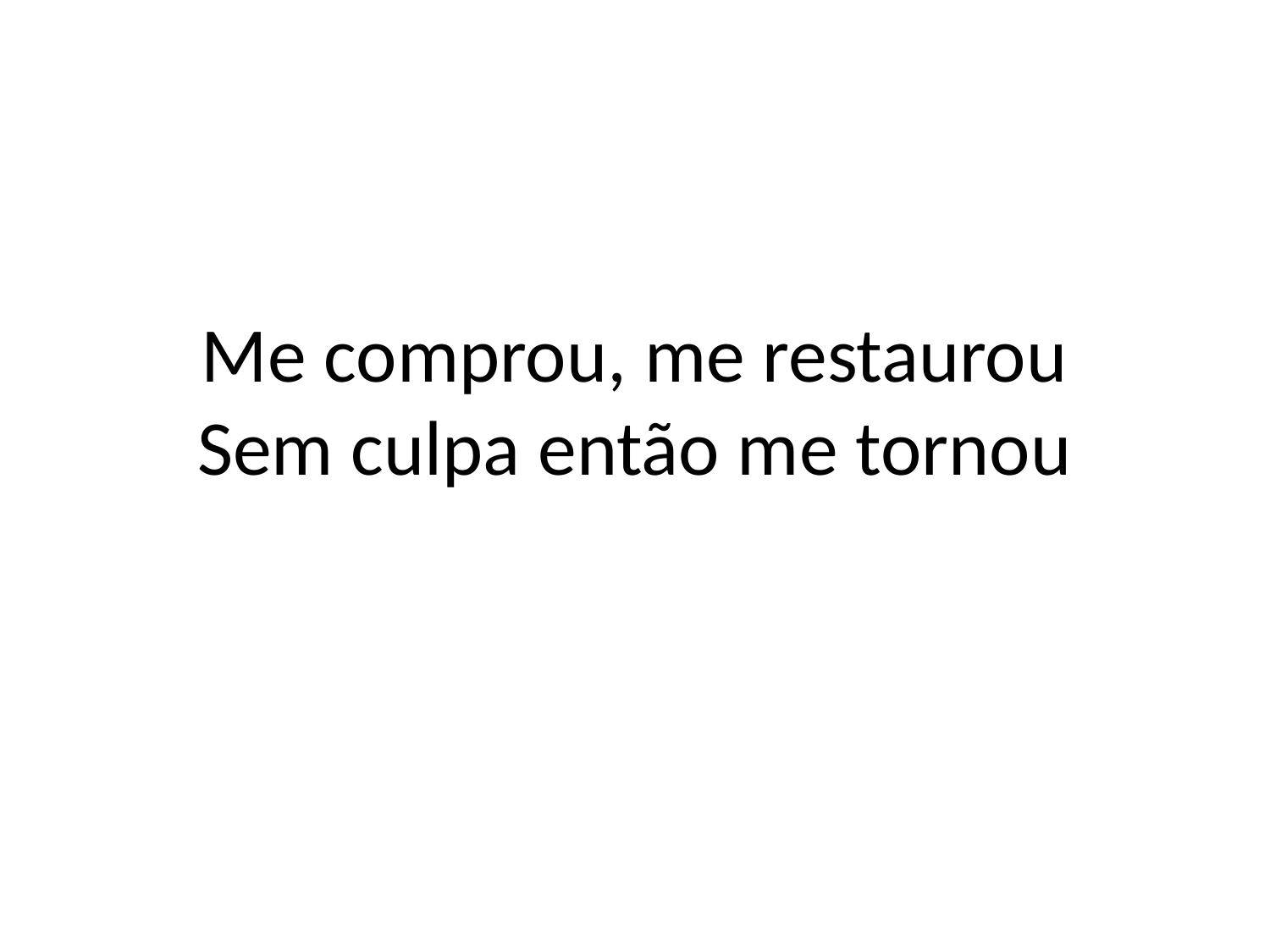

# Me comprou, me restaurou
Sem culpa então me tornou